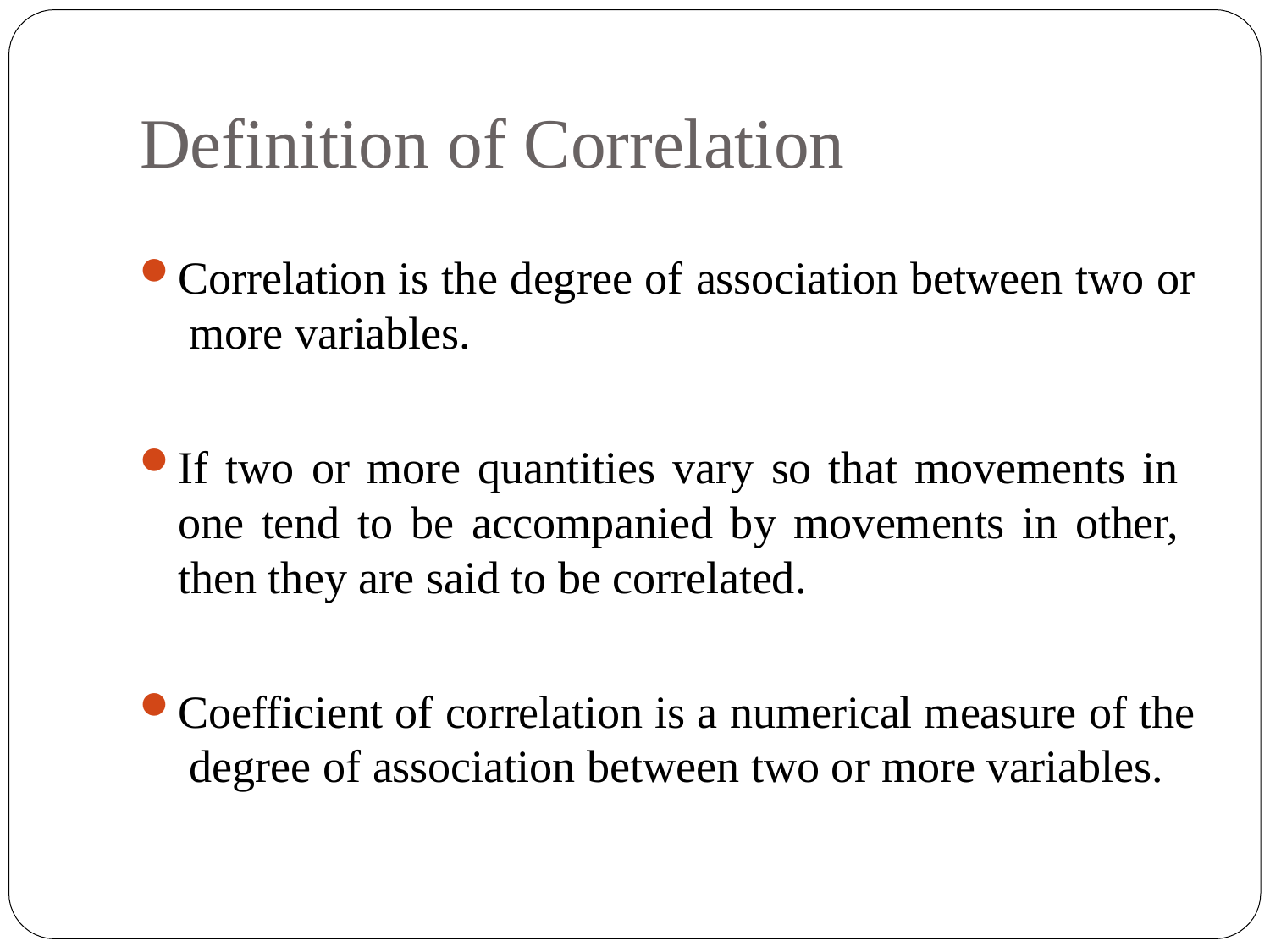

# Definition of Correlation
Correlation is the degree of association between two or  more variables.

If two or more quantities vary so that movements in  one tend to be accompanied by movements in other,  then they are said to be correlated.

Coefficient of correlation is a numerical measure of the  degree of association between two or more variables.